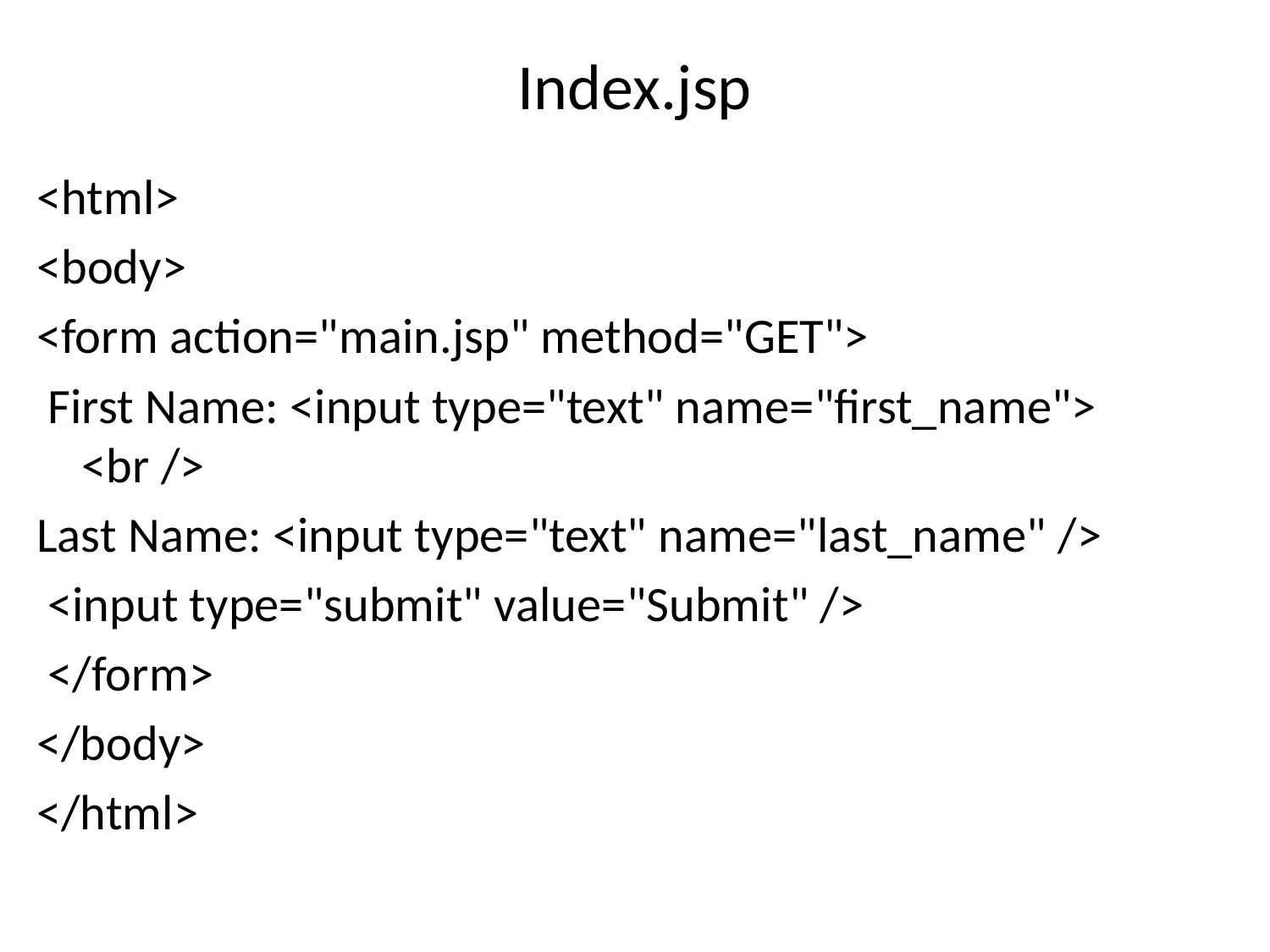

# Index.jsp
<html>
<body>
<form action="main.jsp" method="GET">
 First Name: <input type="text" name="first_name"> <br />
Last Name: <input type="text" name="last_name" />
 <input type="submit" value="Submit" />
 </form>
</body>
</html>